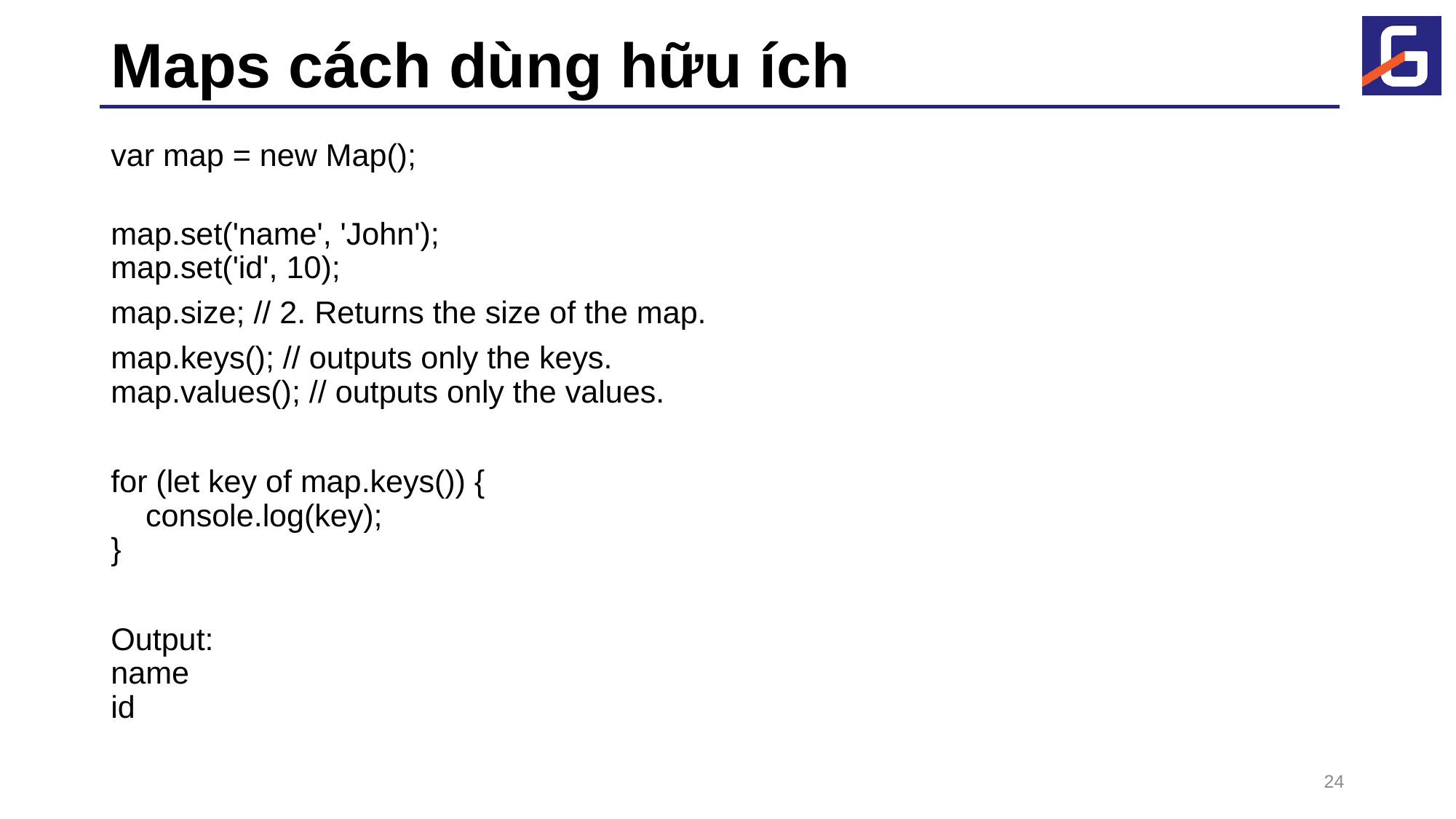

# Maps cách dùng hữu ích
var map = new Map();
map.set('name', 'John');
map.set('id', 10);
map.size; // 2. Returns the size of the map.
map.keys(); // outputs only the keys.
map.values(); // outputs only the values.

for (let key of map.keys()) {
    console.log(key);
}

Output:
name
id
24